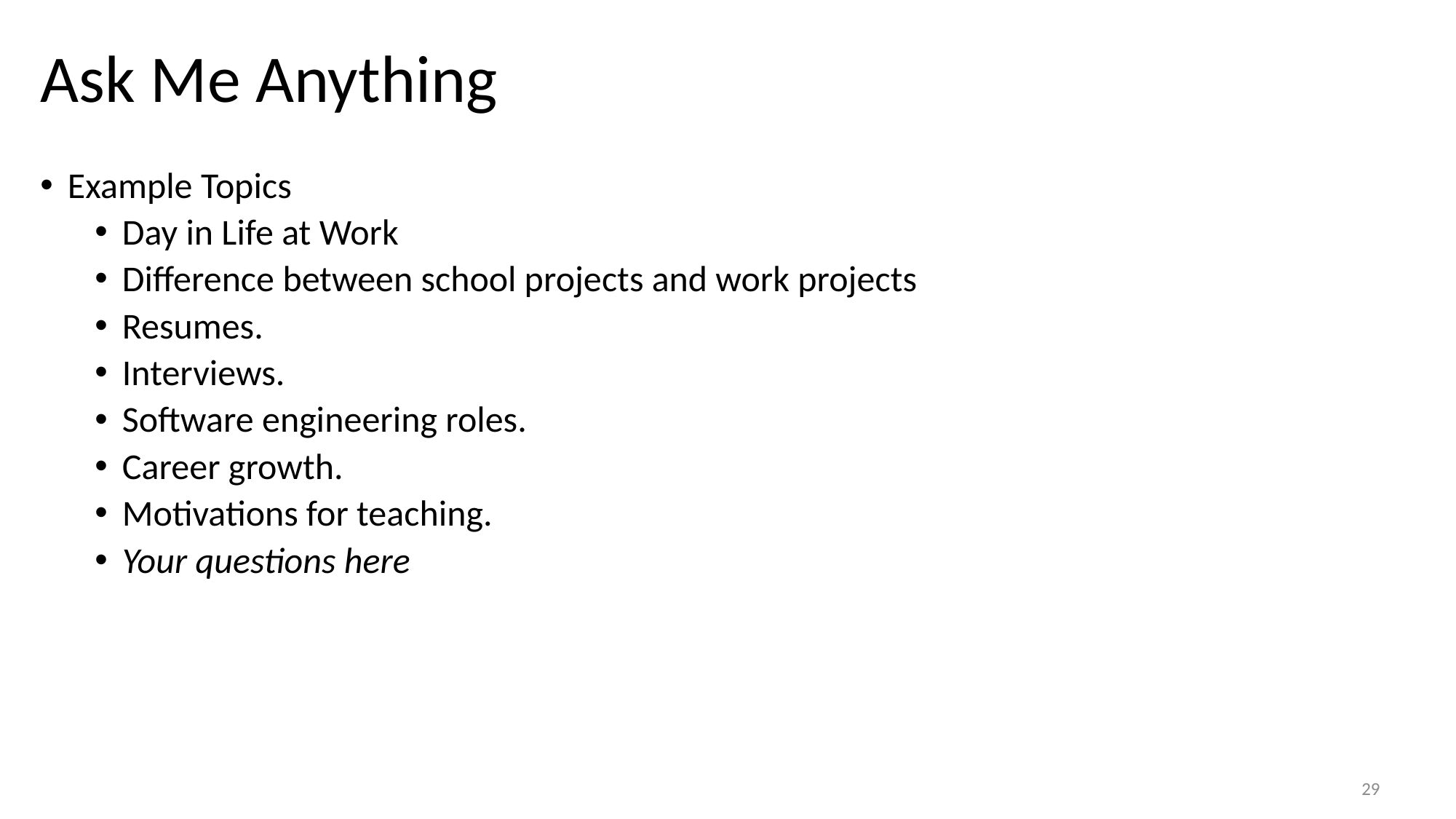

# Ask Me Anything
Example Topics
Day in Life at Work
Difference between school projects and work projects
Resumes.
Interviews.
Software engineering roles.
Career growth.
Motivations for teaching.
Your questions here